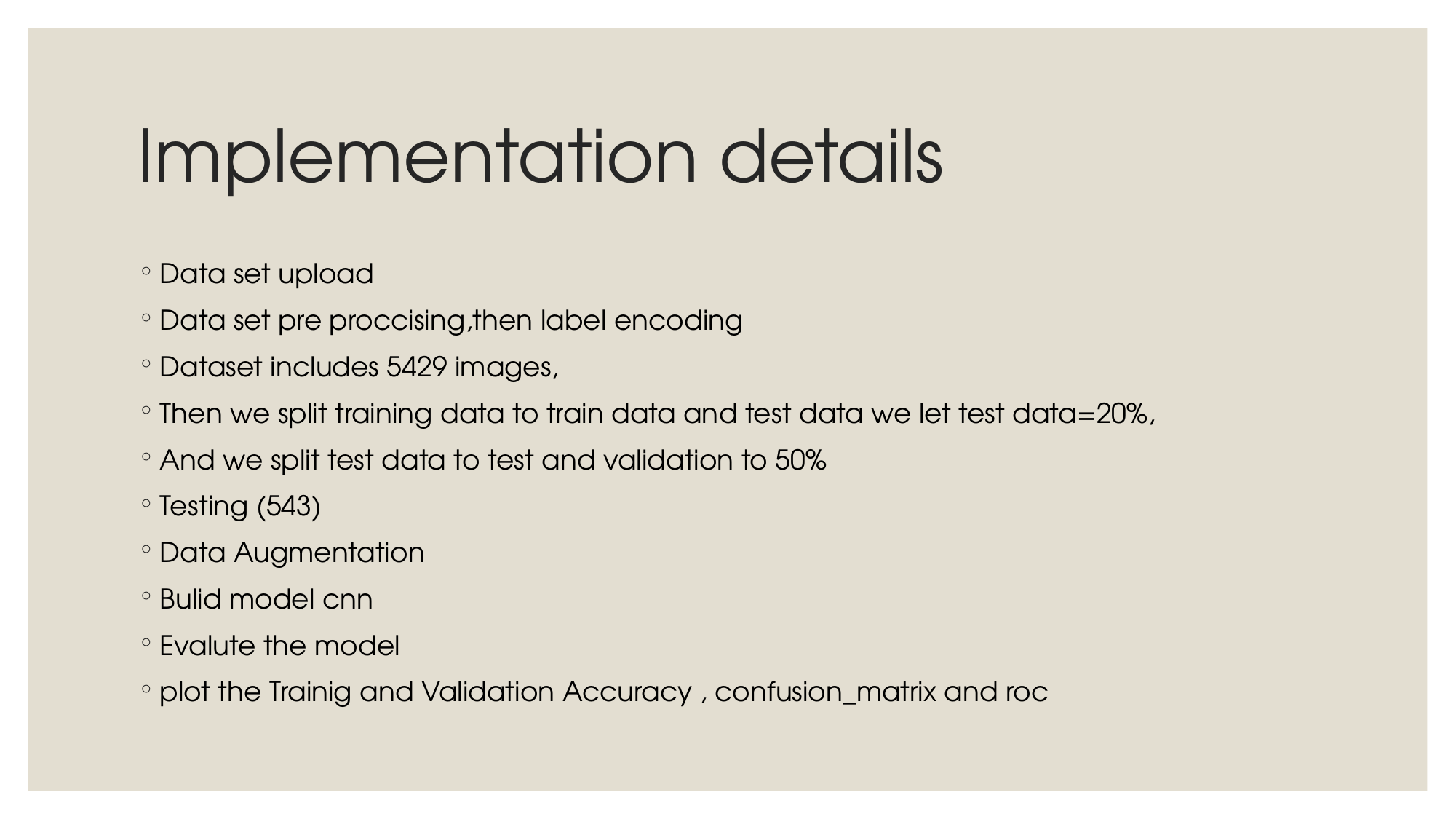

# Implementation details
Data set upload
Data set pre proccising,then label encoding
Dataset includes 5429 images,
Then we split training data to train data and test data we let test data=20%,
And we split test data to test and validation to 50%
Testing (543)
Data Augmentation
Bulid model cnn
Evalute the model
plot the Trainig and Validation Accuracy , confusion_matrix and roc